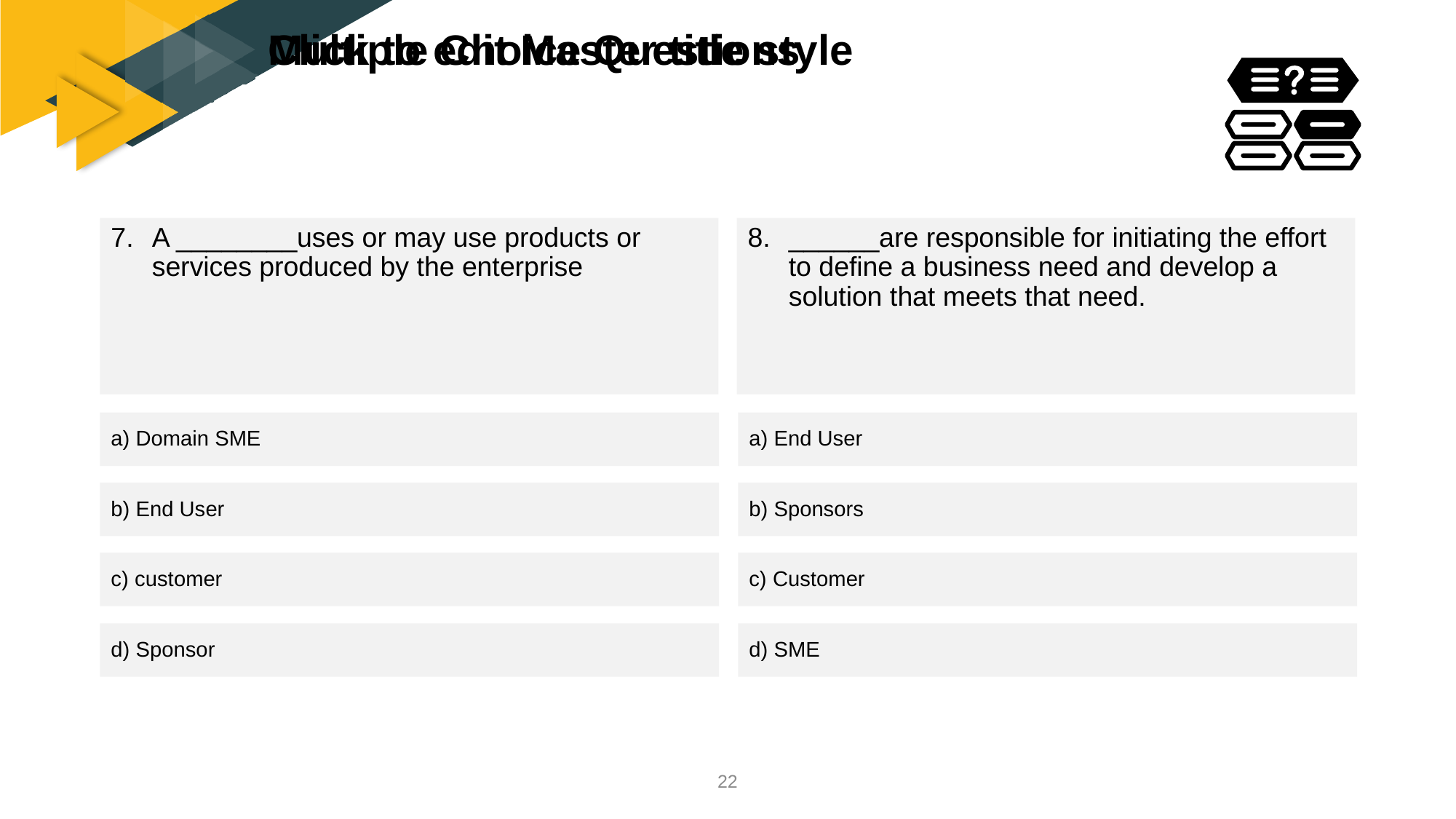

# Multiple Choice Questions
A ________uses or may use products or services produced by the enterprise
______are responsible for initiating the effort to define a business need and develop a solution that meets that need.
a) Domain SME
a) End User
b) End User
b) Sponsors
c) customer
c) Customer
d) Sponsor
d) SME
22